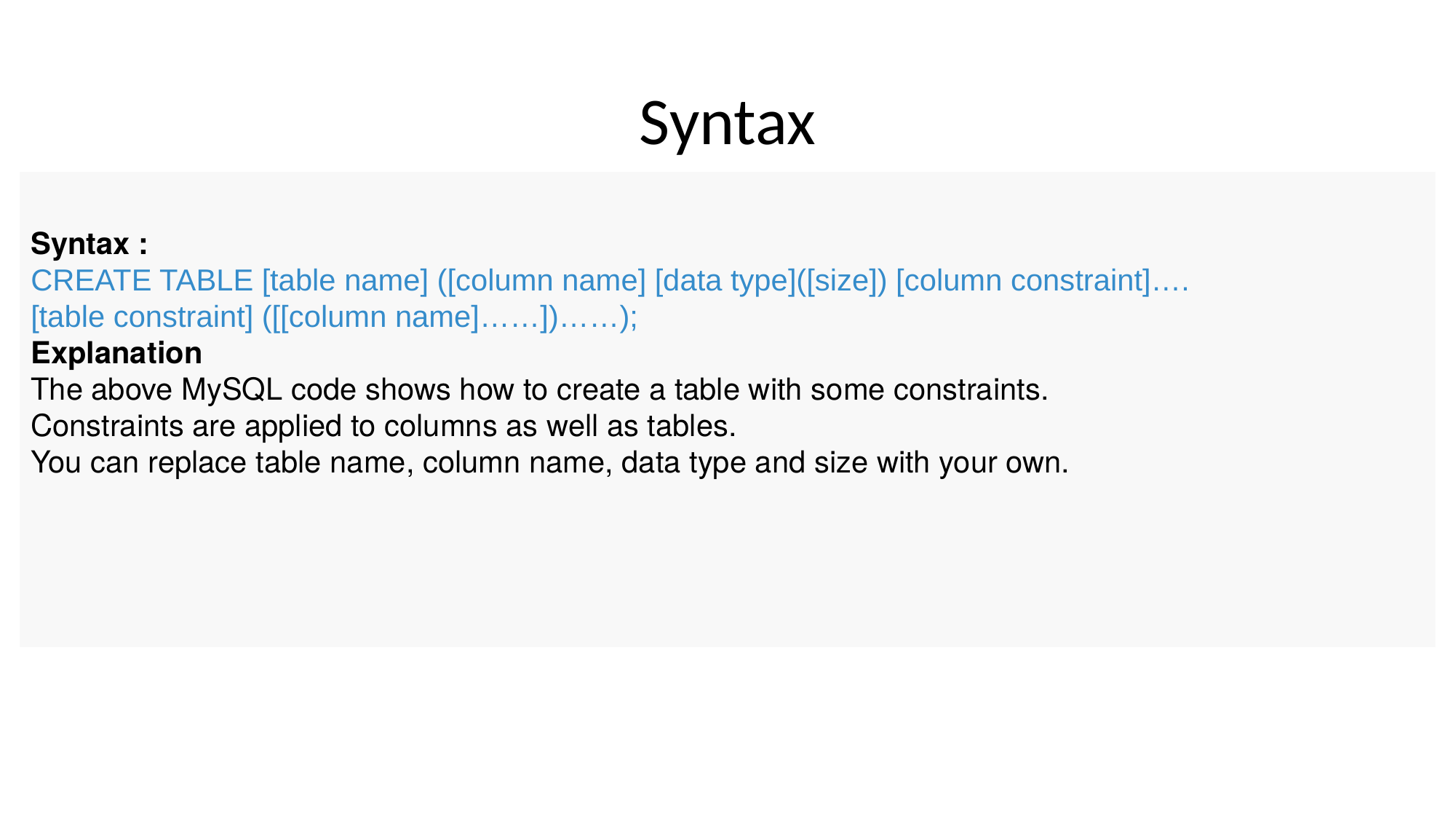

# Syntax
Syntax :
CREATE TABLE [table name] ([column name] [data type]([size]) [column constraint]….
[table constraint] ([[column name]……])……);
Explanation
The above MySQL code shows how to create a table with some constraints.
Constraints are applied to columns as well as tables.
You can replace table name, column name, data type and size with your own.